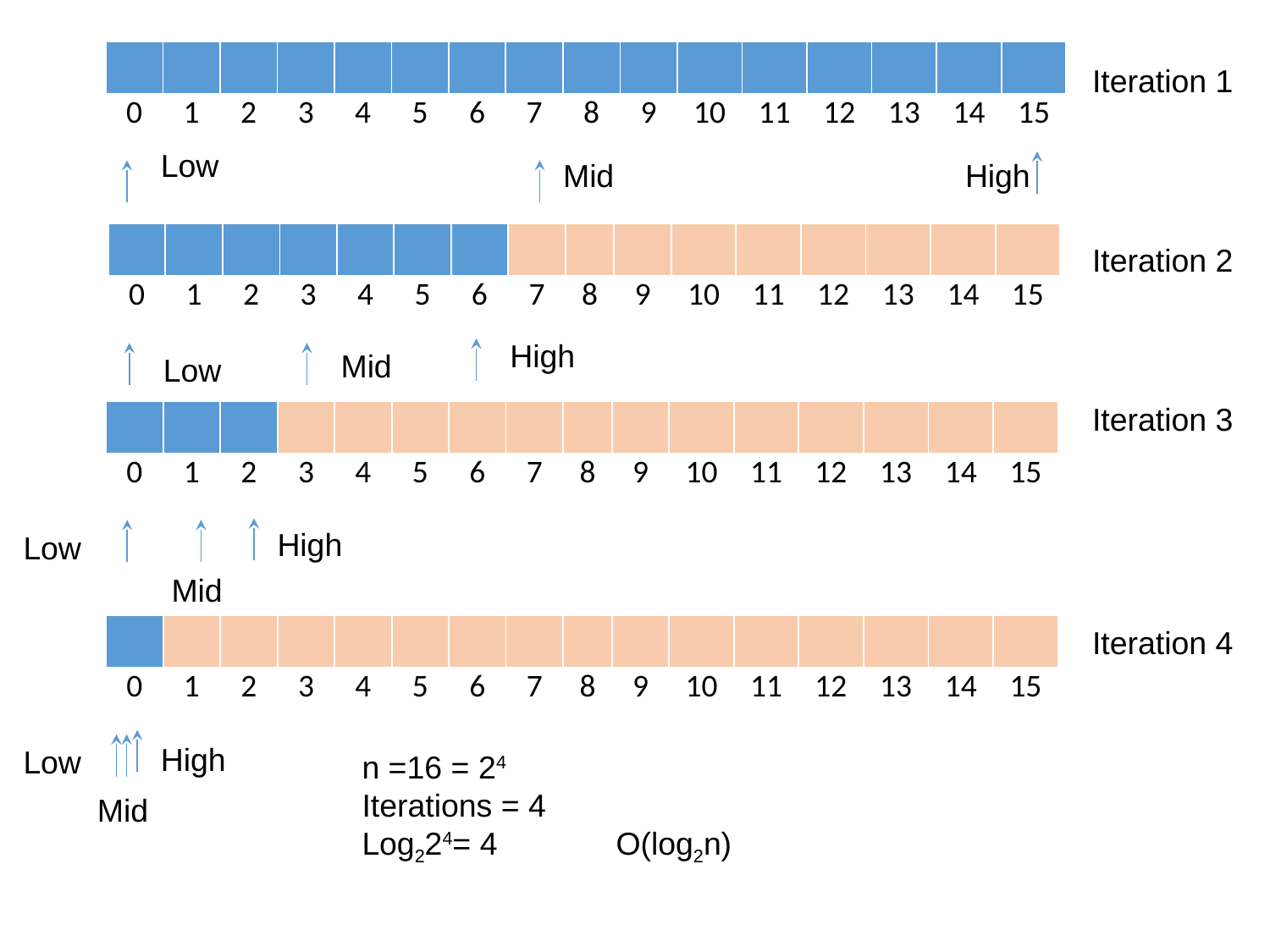

|  |  |  |  |  |  |  |  |  |  |  |  |  |  |  |  |
| --- | --- | --- | --- | --- | --- | --- | --- | --- | --- | --- | --- | --- | --- | --- | --- |
| 0 | 1 | 2 | 3 | 4 | 5 | 6 | 7 | 8 | 9 | 10 | 11 | 12 | 13 | 14 | 15 |
Iteration 1
Low
Mid
High
|  |  |  |  |  |  |  |  |  |  |  |  |  |  |  |  |
| --- | --- | --- | --- | --- | --- | --- | --- | --- | --- | --- | --- | --- | --- | --- | --- |
| 0 | 1 | 2 | 3 | 4 | 5 | 6 | 7 | 8 | 9 | 10 | 11 | 12 | 13 | 14 | 15 |
Iteration 2
High
Mid
Low
Iteration 3
|  |  |  |  |  |  |  |  |  |  |  |  |  |  |  |  |
| --- | --- | --- | --- | --- | --- | --- | --- | --- | --- | --- | --- | --- | --- | --- | --- |
| 0 | 1 | 2 | 3 | 4 | 5 | 6 | 7 | 8 | 9 | 10 | 11 | 12 | 13 | 14 | 15 |
High
Low
Mid
|  |  |  |  |  |  |  |  |  |  |  |  |  |  |  |  |
| --- | --- | --- | --- | --- | --- | --- | --- | --- | --- | --- | --- | --- | --- | --- | --- |
| 0 | 1 | 2 | 3 | 4 | 5 | 6 | 7 | 8 | 9 | 10 | 11 | 12 | 13 | 14 | 15 |
Iteration 4
High
Low
n =16 = 24
Iterations = 4
Log224= 4	O(log2n)

Mid